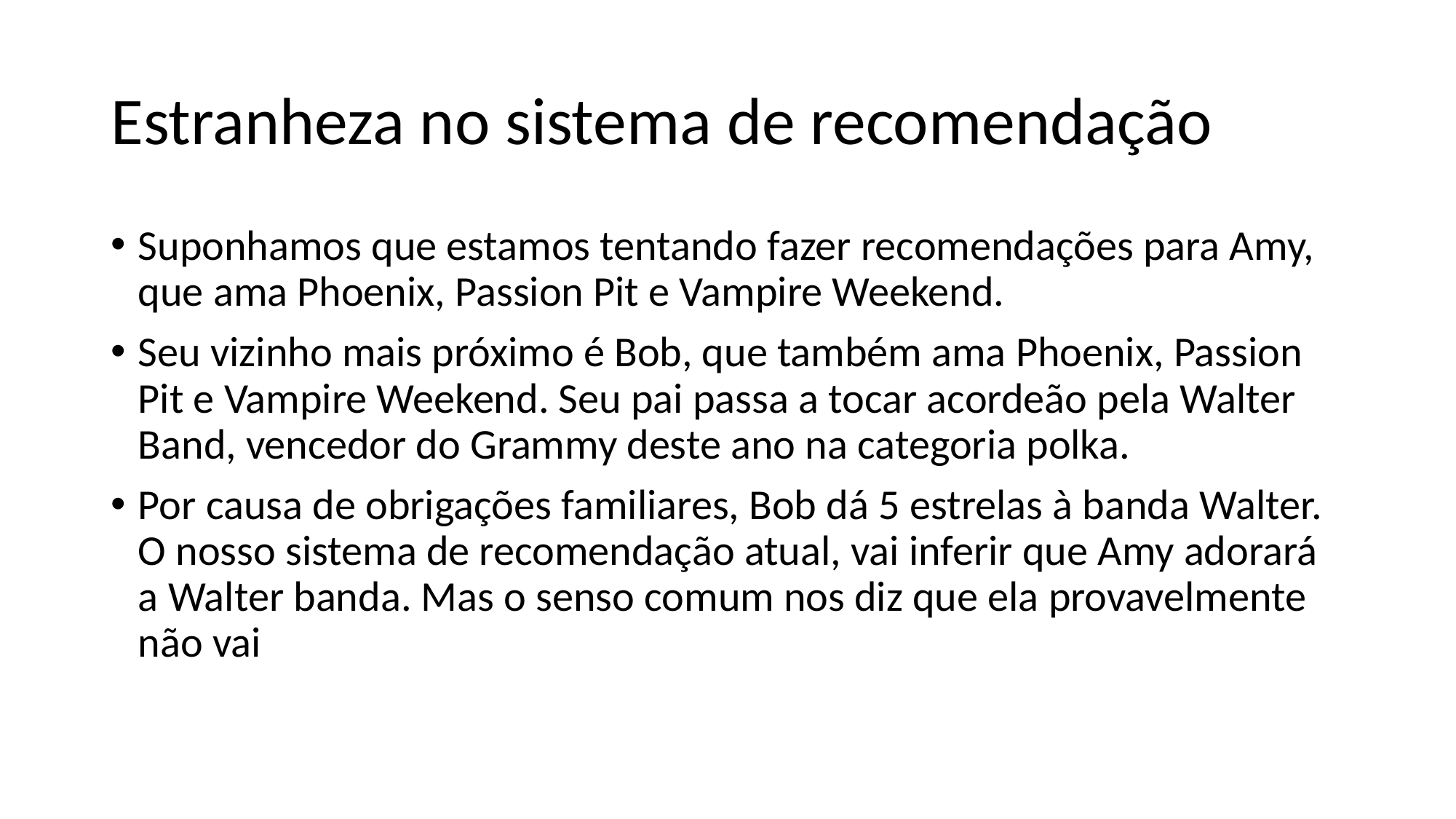

# Estranheza no sistema de recomendação
Suponhamos que estamos tentando fazer recomendações para Amy, que ama Phoenix, Passion Pit e Vampire Weekend.
Seu vizinho mais próximo é Bob, que também ama Phoenix, Passion Pit e Vampire Weekend. Seu pai passa a tocar acordeão pela Walter Band, vencedor do Grammy deste ano na categoria polka.
Por causa de obrigações familiares, Bob dá 5 estrelas à banda Walter. O nosso sistema de recomendação atual, vai inferir que Amy adorará a Walter banda. Mas o senso comum nos diz que ela provavelmente não vai